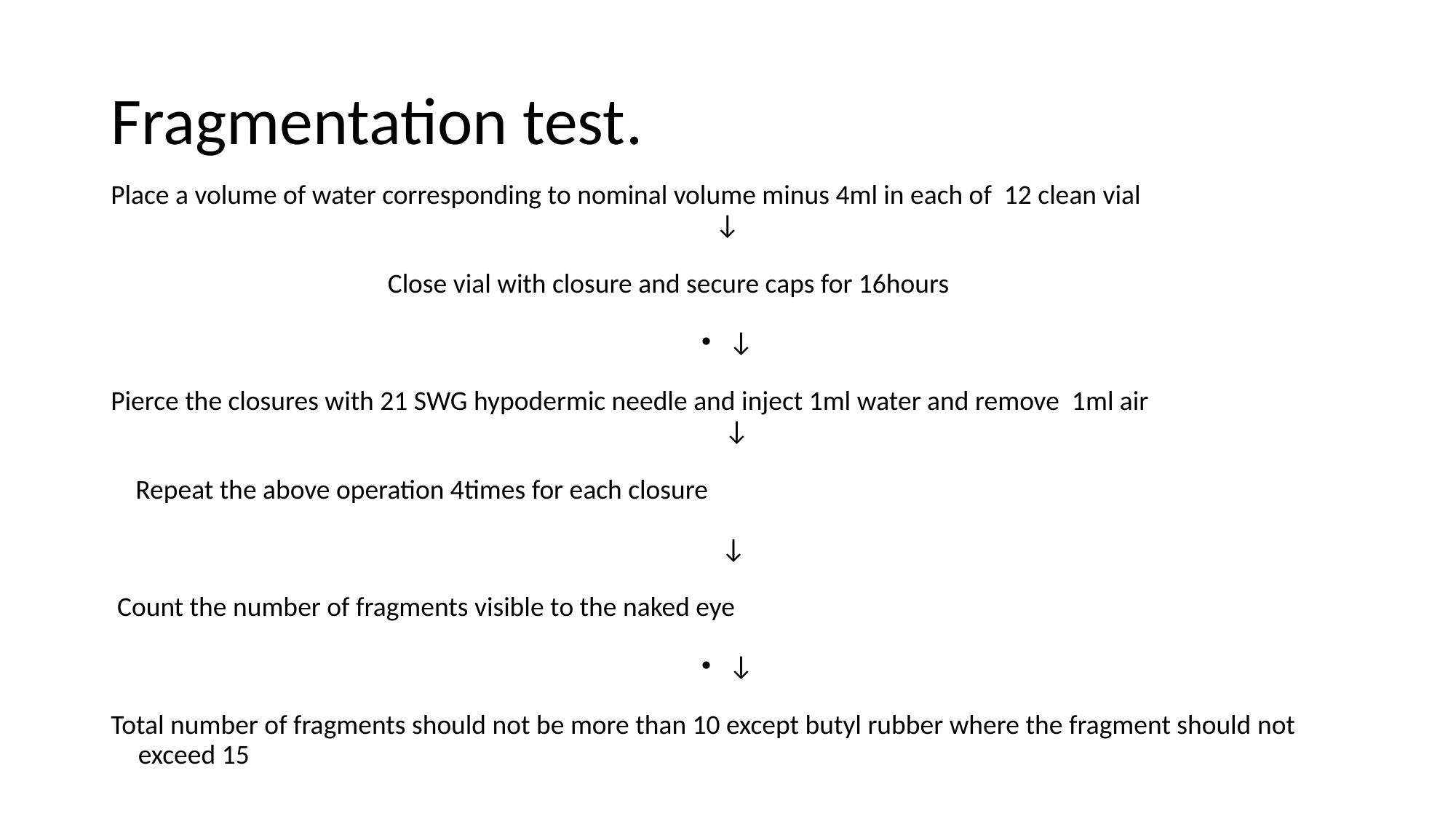

# Fragmentation test.
Place a volume of water corresponding to nominal volume minus 4ml in each of  12 clean vial
↓

Close vial with closure and secure caps for 16hours

↓

Pierce the closures with 21 SWG hypodermic needle and inject 1ml water and remove  1ml air
   ↓

    Repeat the above operation 4times for each closure

  ↓

 Count the number of fragments visible to the naked eye

↓

Total number of fragments should not be more than 10 except butyl rubber where the fragment should not exceed 15